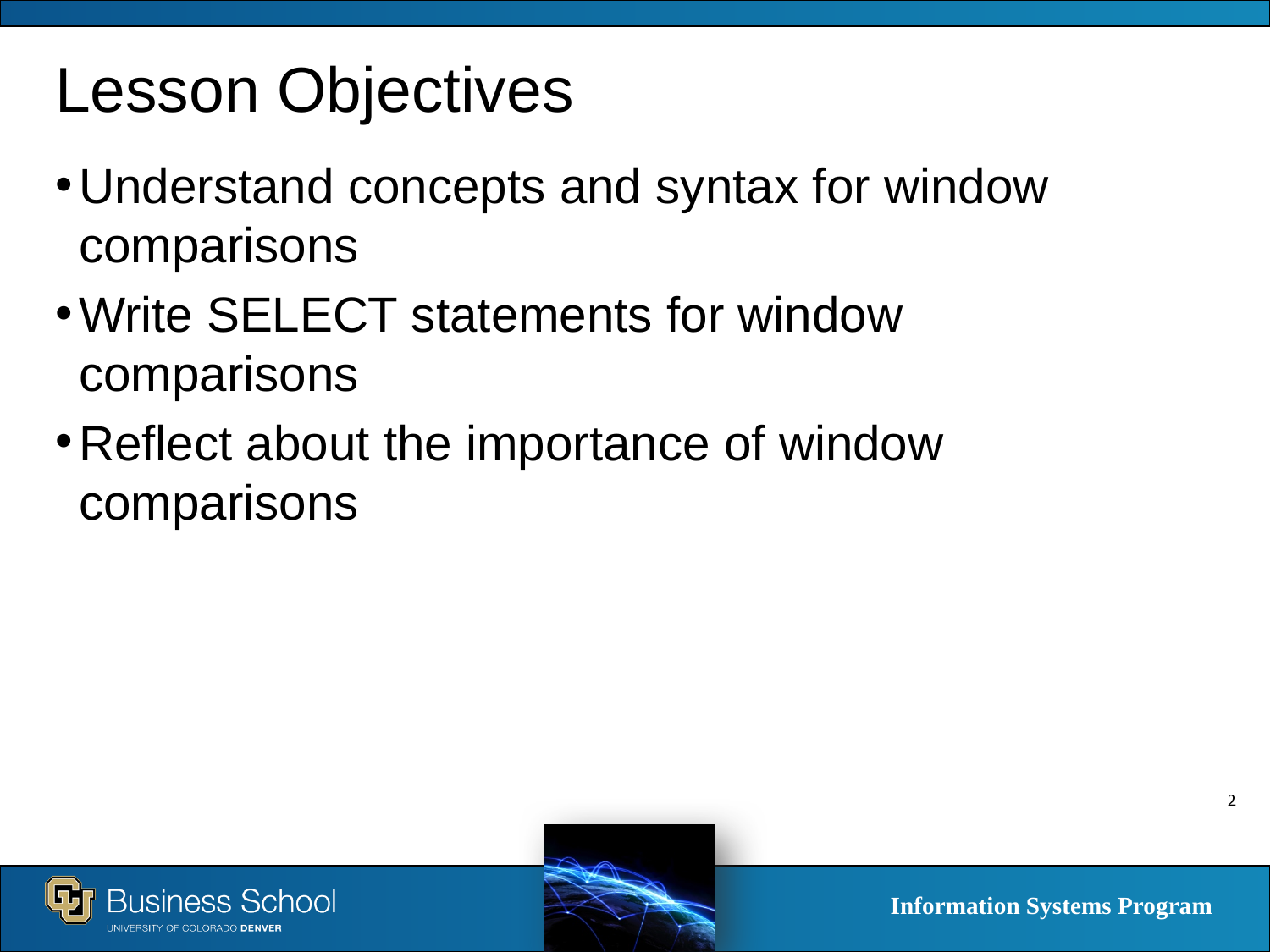

# Lesson Objectives
Understand concepts and syntax for window comparisons
Write SELECT statements for window comparisons
Reflect about the importance of window comparisons